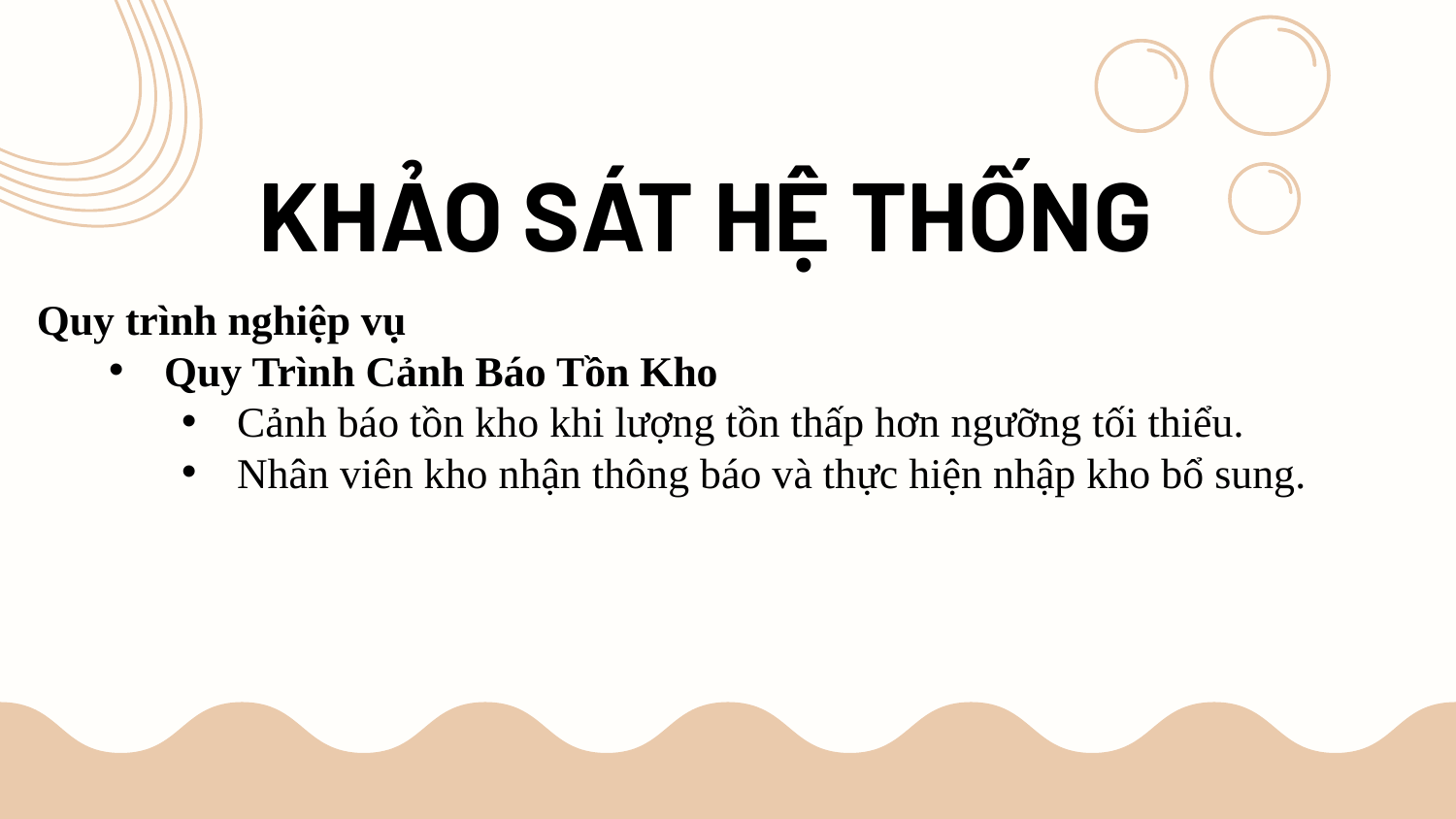

# KHẢO SÁT HỆ THỐNG

Quy trình nghiệp vụ
Quy Trình Cảnh Báo Tồn Kho
Cảnh báo tồn kho khi lượng tồn thấp hơn ngưỡng tối thiểu.
Nhân viên kho nhận thông báo và thực hiện nhập kho bổ sung.